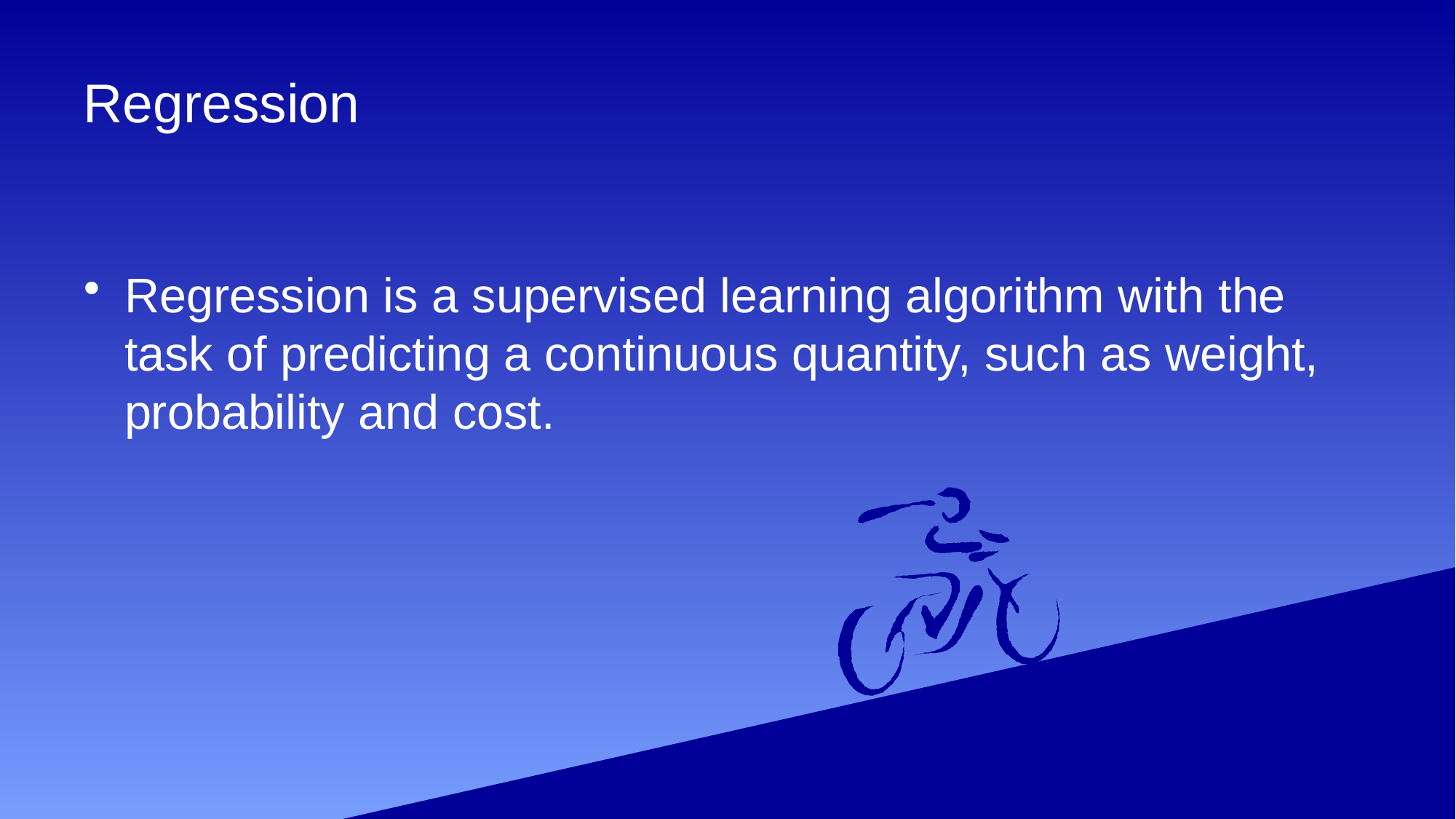

# Regression

Regression is a supervised learning algorithm with the task of predicting a continuous quantity, such as weight, probability and cost.